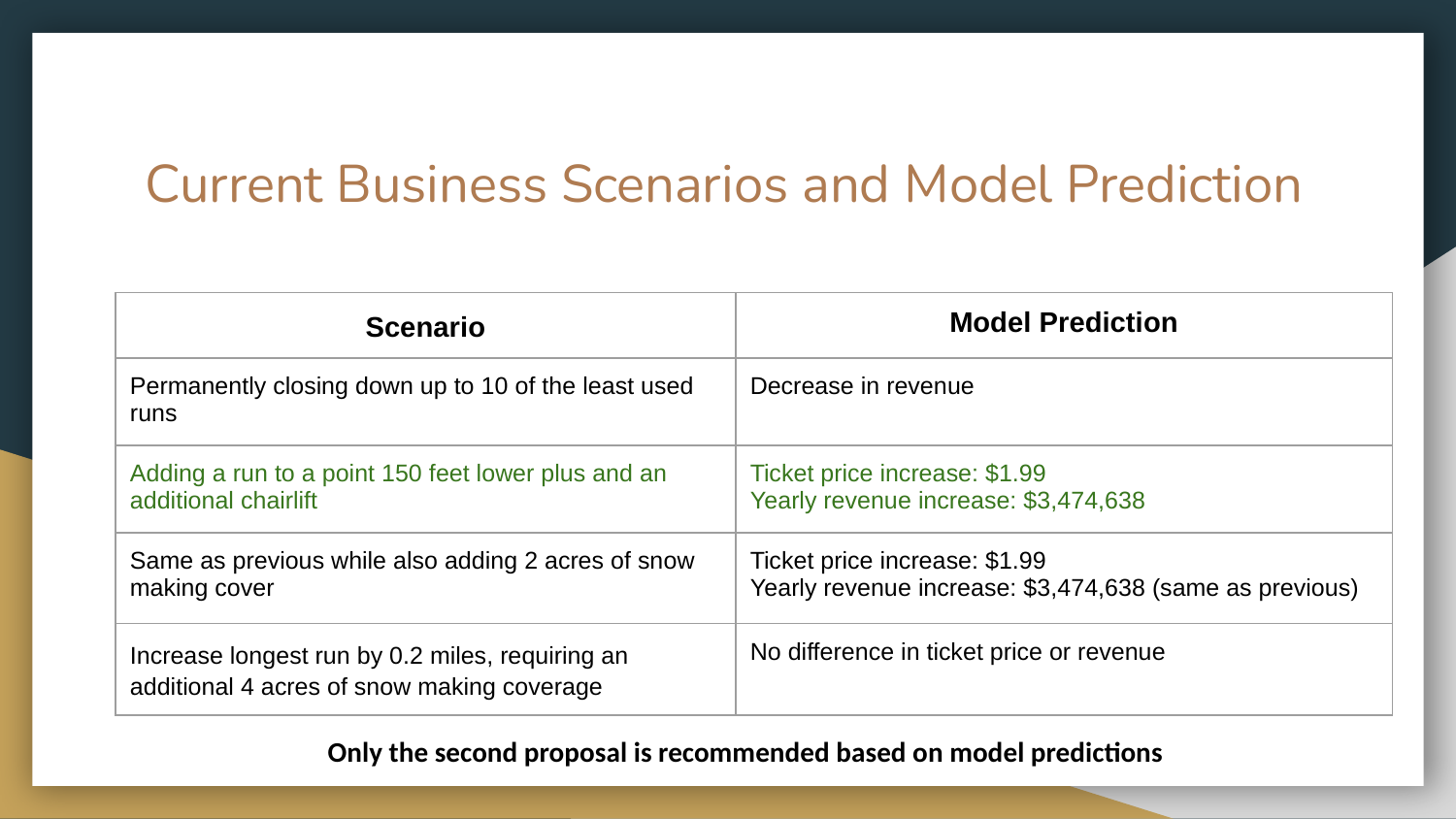

# Current Business Scenarios and Model Prediction
| Scenario | Model Prediction |
| --- | --- |
| Permanently closing down up to 10 of the least used runs | Decrease in revenue |
| Adding a run to a point 150 feet lower plus and an additional chairlift | Ticket price increase: $1.99 Yearly revenue increase: $3,474,638 |
| Same as previous while also adding 2 acres of snow making cover | Ticket price increase: $1.99 Yearly revenue increase: $3,474,638 (same as previous) |
| Increase longest run by 0.2 miles, requiring an additional 4 acres of snow making coverage | No difference in ticket price or revenue |
Only the second proposal is recommended based on model predictions